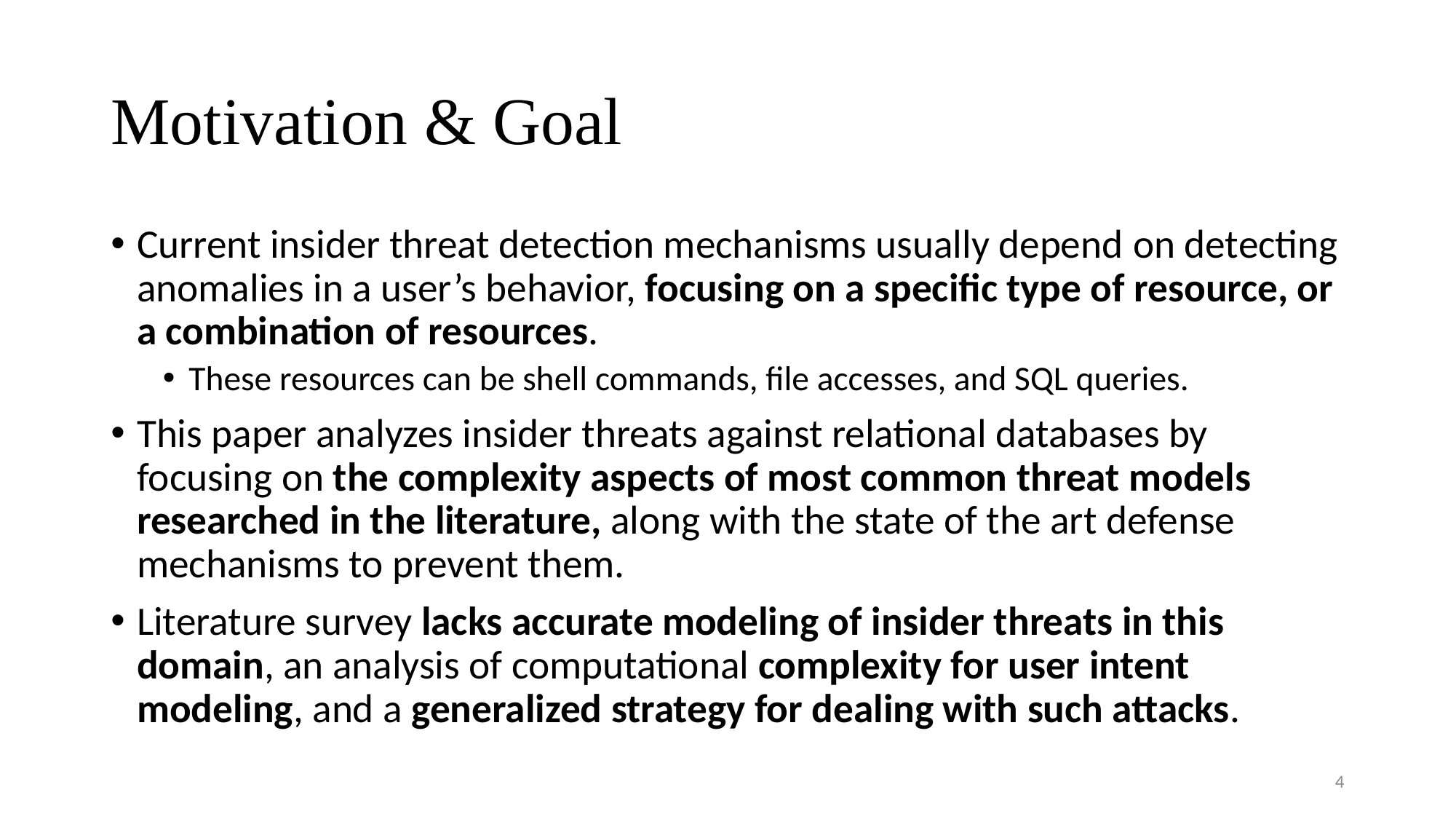

# Motivation & Goal
Current insider threat detection mechanisms usually depend on detecting anomalies in a user’s behavior, focusing on a specific type of resource, or a combination of resources.
These resources can be shell commands, file accesses, and SQL queries.
This paper analyzes insider threats against relational databases by focusing on the complexity aspects of most common threat models researched in the literature, along with the state of the art defense mechanisms to prevent them.
Literature survey lacks accurate modeling of insider threats in this domain, an analysis of computational complexity for user intent modeling, and a generalized strategy for dealing with such attacks.

4